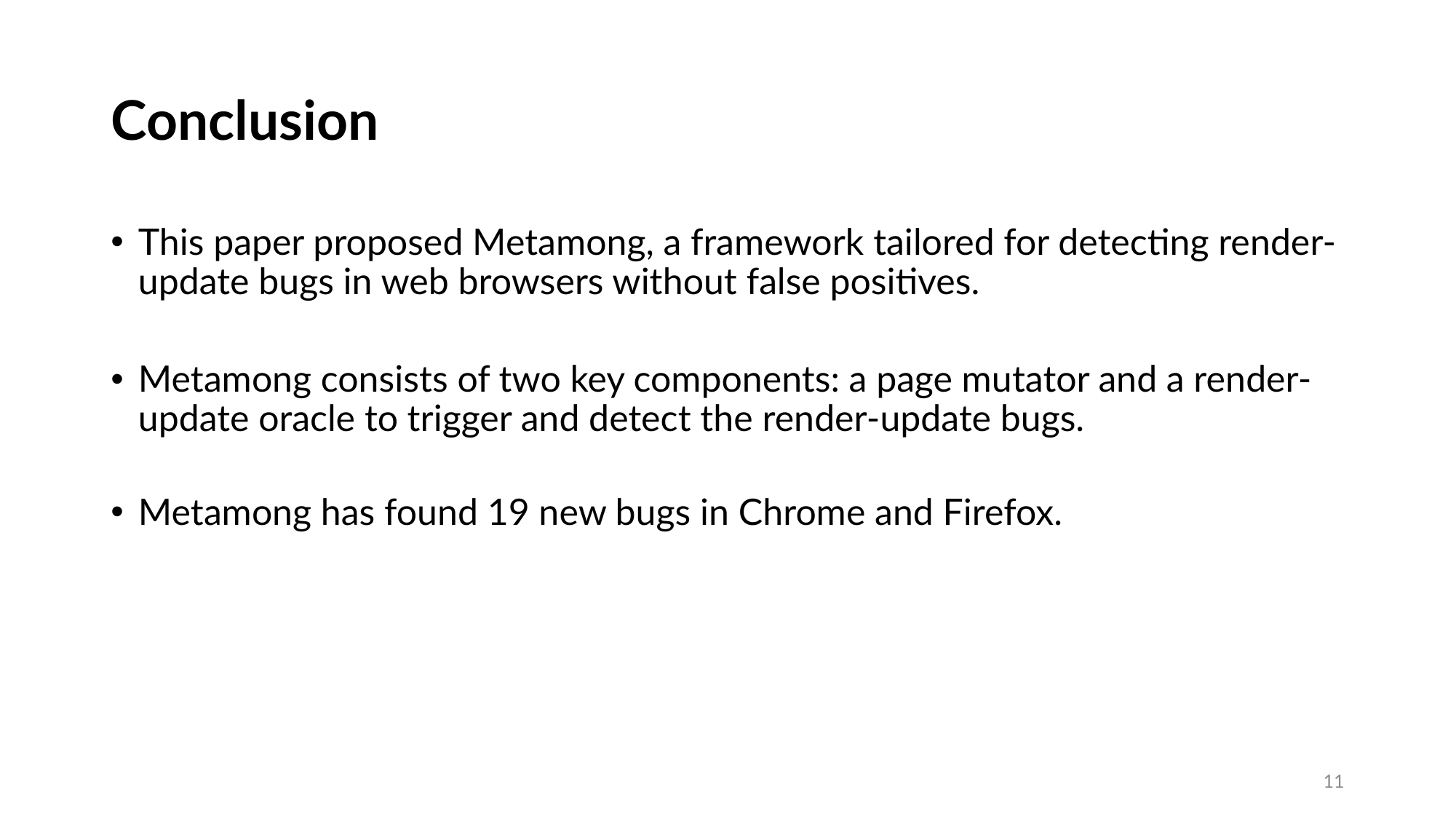

# Conclusion
This paper proposed Metamong, a framework tailored for detecting render-update bugs in web browsers without false positives.
Metamong consists of two key components: a page mutator and a render-update oracle to trigger and detect the render-update bugs.
Metamong has found 19 new bugs in Chrome and Firefox.
11